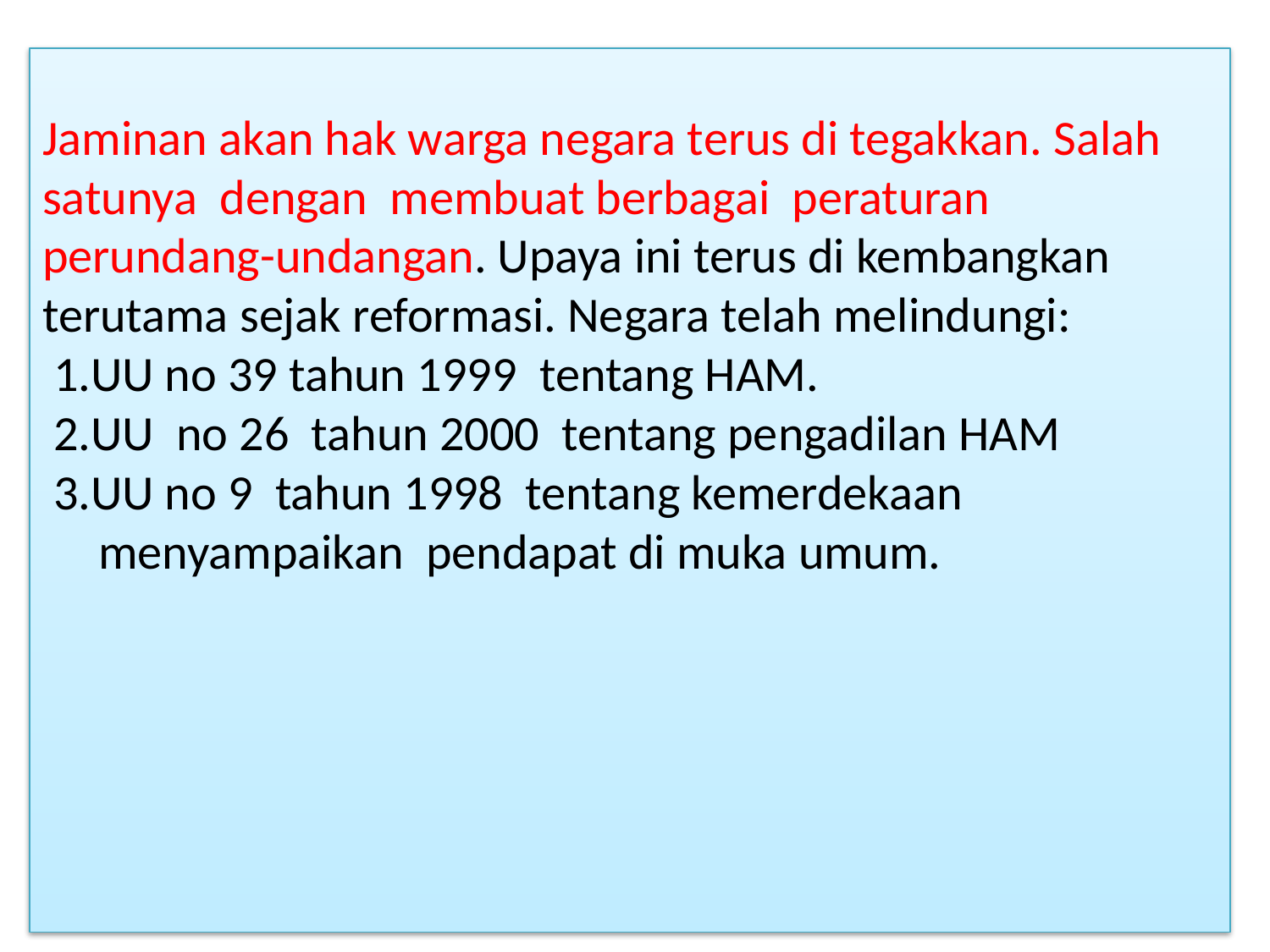

# Jaminan akan hak warga negara terus di tegakkan. Salah satunya  dengan  membuat berbagai  peraturan perundang-undangan. Upaya ini terus di kembangkan  terutama sejak reformasi. Negara telah melindungi: 1.UU no 39 tahun 1999  tentang HAM. 2.UU  no 26  tahun 2000  tentang pengadilan HAM 3.UU no 9  tahun 1998  tentang kemerdekaan menyampaikan  pendapat di muka umum.